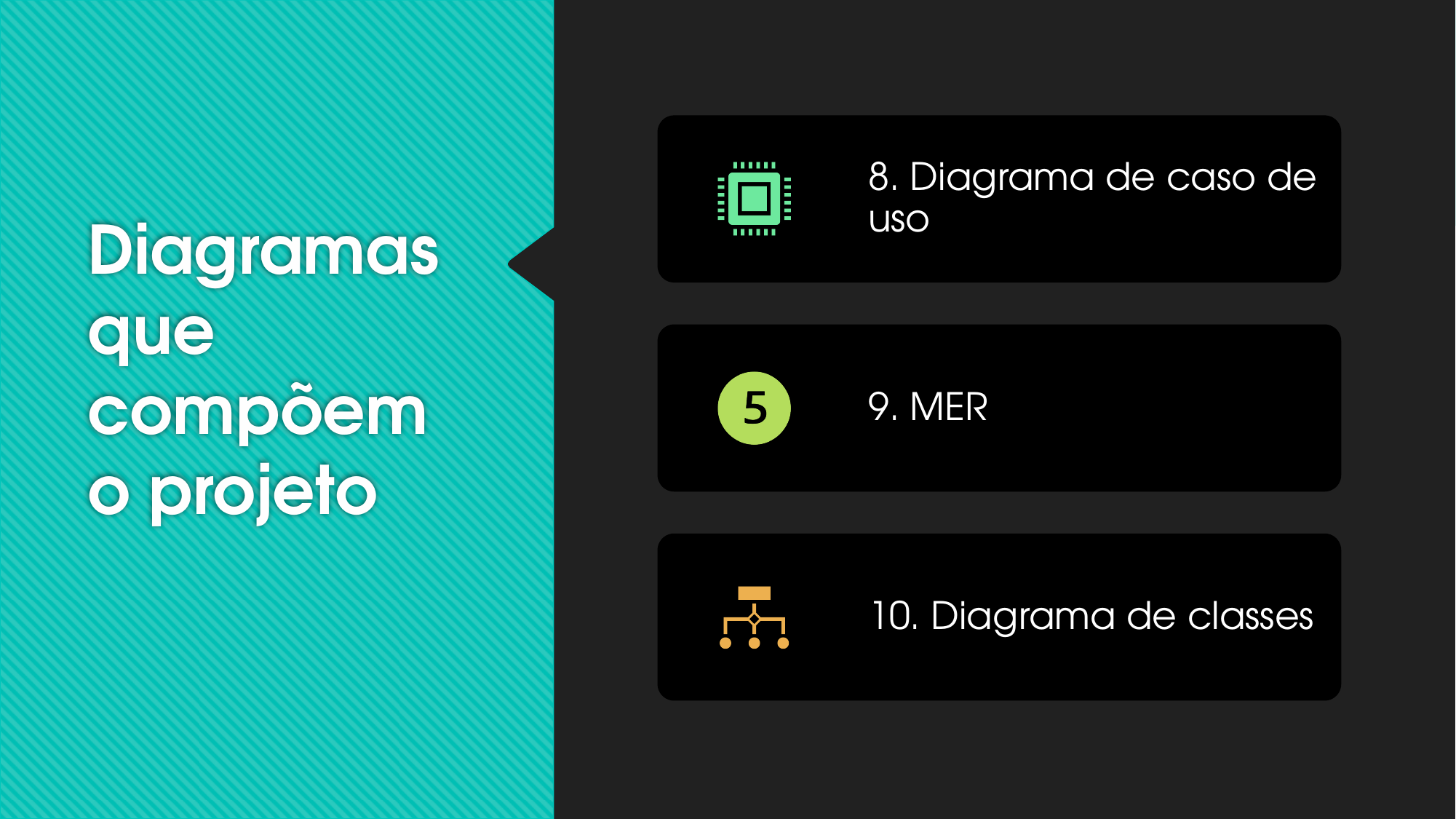

8. Diagrama de caso de uso
9. MER
10. Diagrama de classes
# Diagramas que compõem o projeto